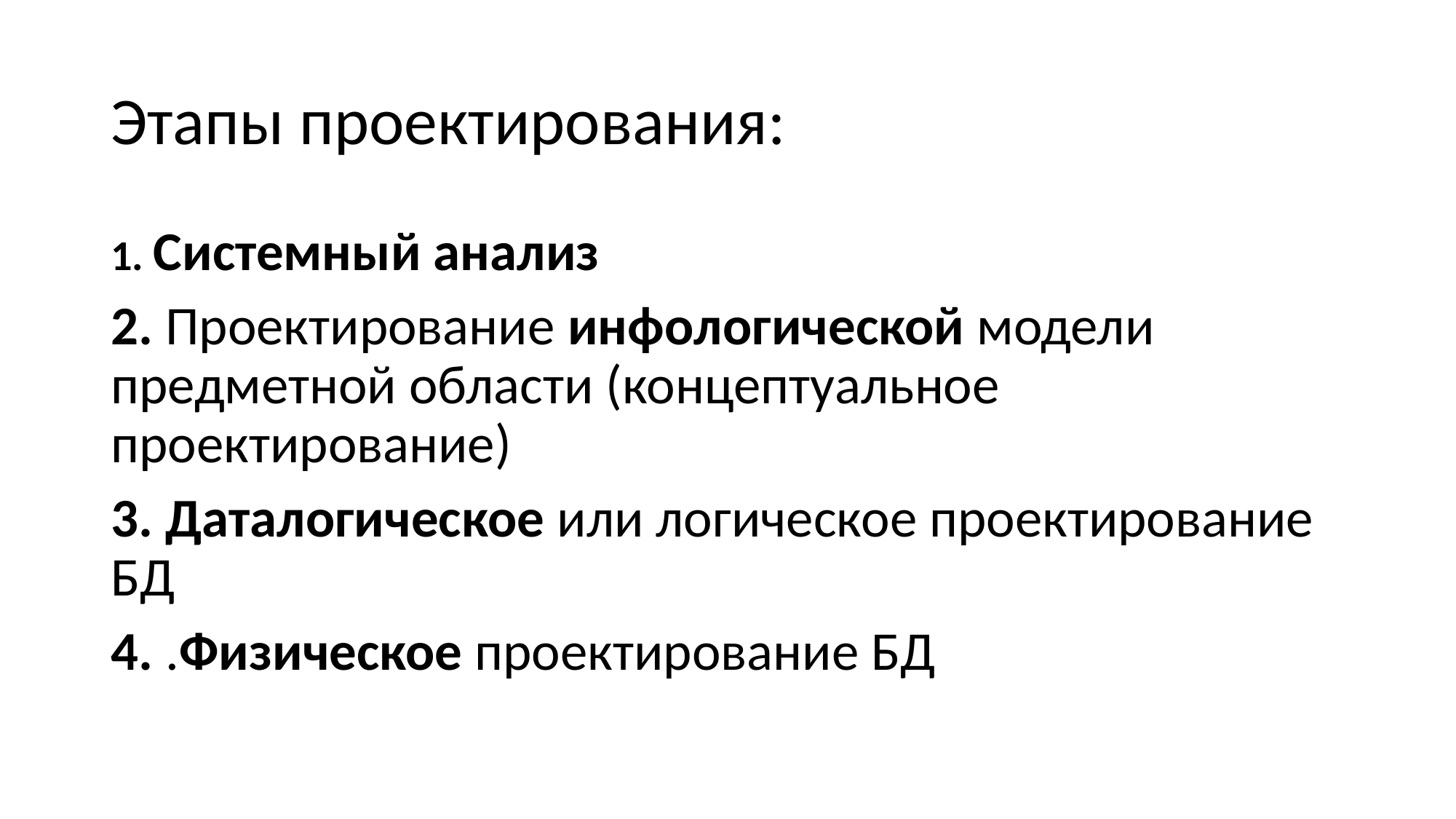

# Этапы проектирования:
1. Системный анализ
2. Проектирование инфологической модели предметной области (концептуальное проектирование)
3. Даталогическое или логическое проектирование БД
4. .Физическое проектирование БД